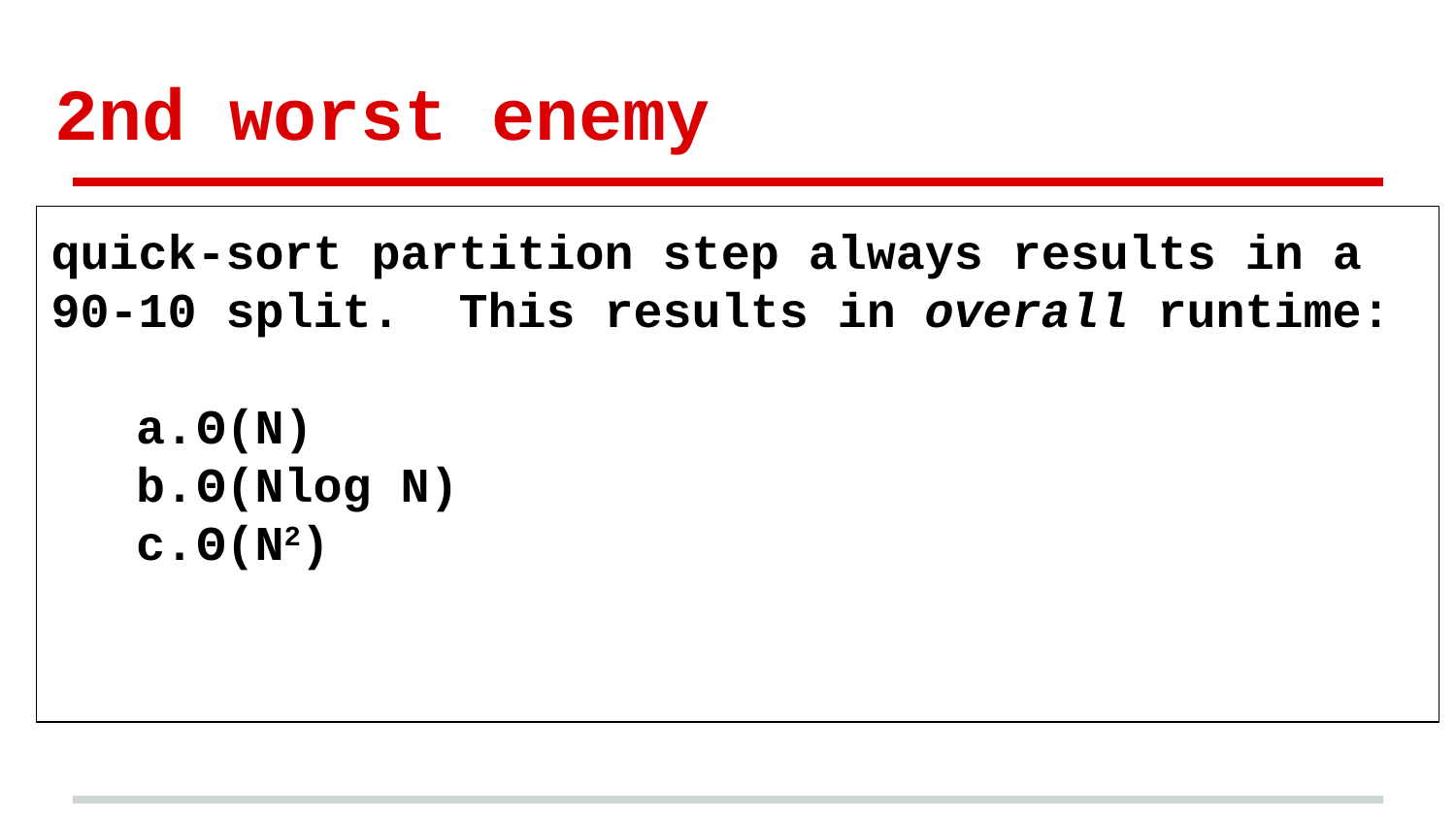

# 2nd worst enemy
quick-sort partition step always results in a 90-10 split.  This results in overall runtime:

Θ(N)
Θ(Nlog N)
Θ(N2)